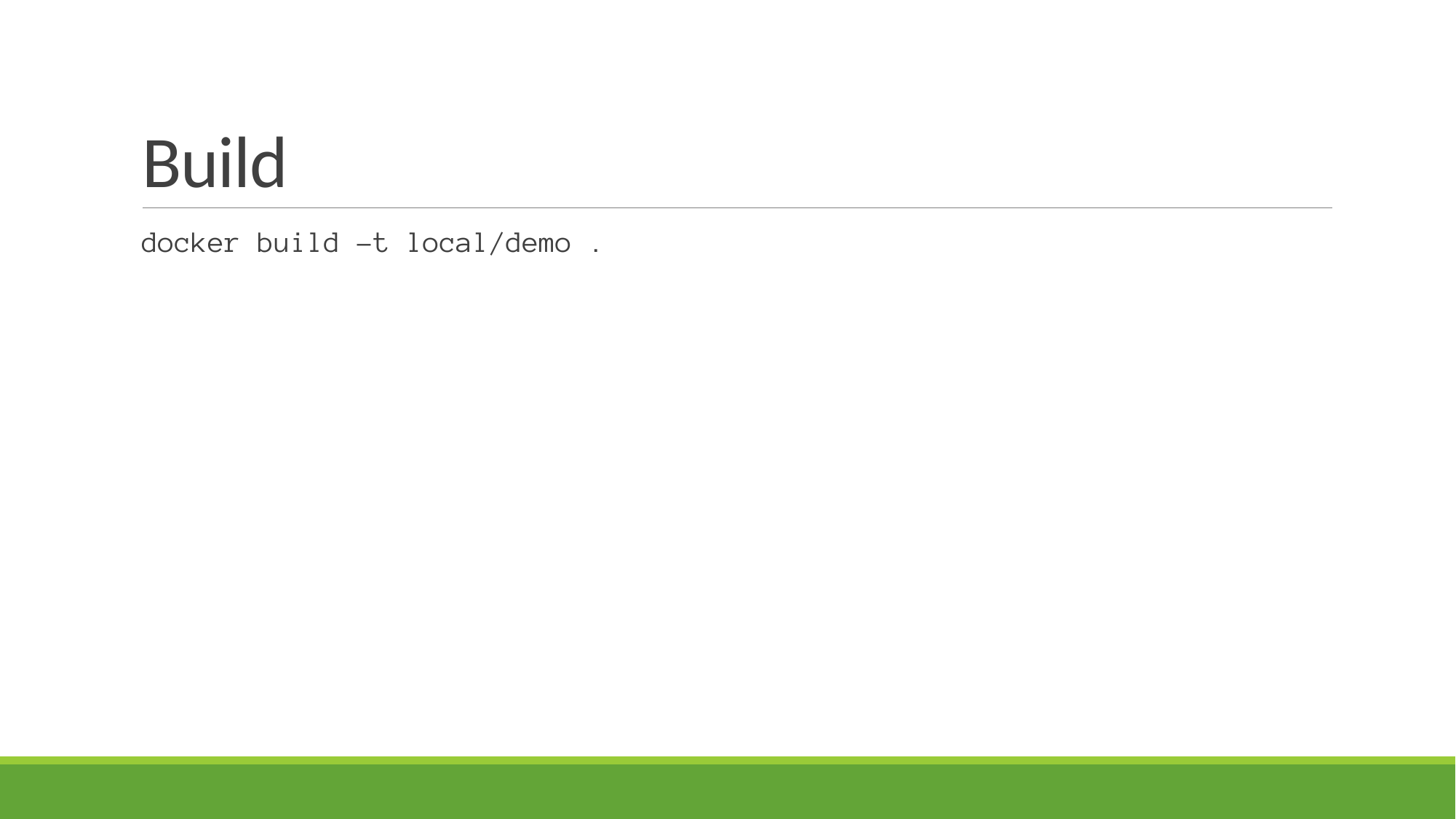

# Build
docker build -t local/demo .